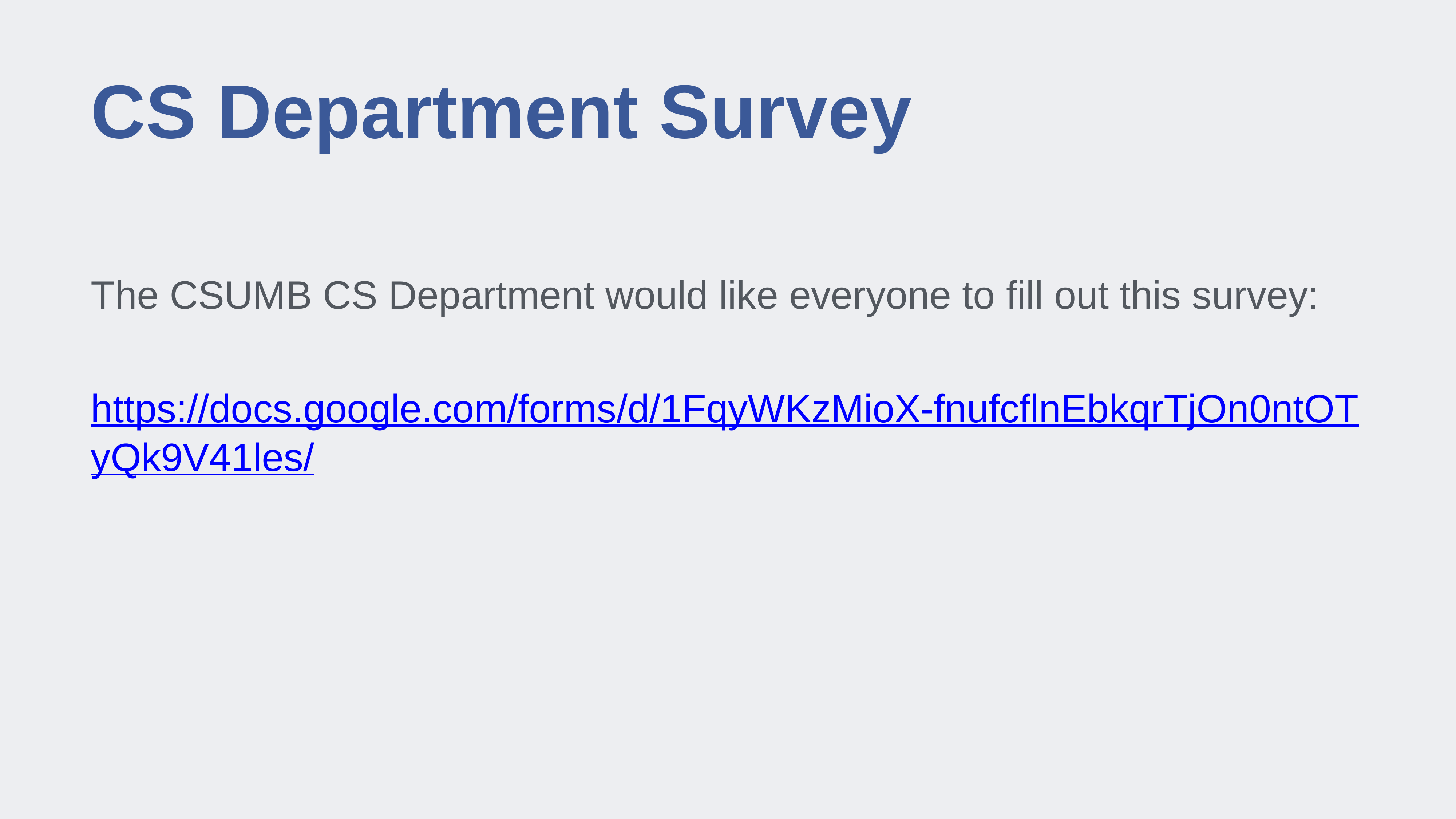

# CS Department Survey

The CSUMB CS Department would like everyone to fill out this survey:

https://docs.google.com/forms/d/1FqyWKzMioX-fnufcflnEbkqrTjOn0ntOTyQk9V41les/